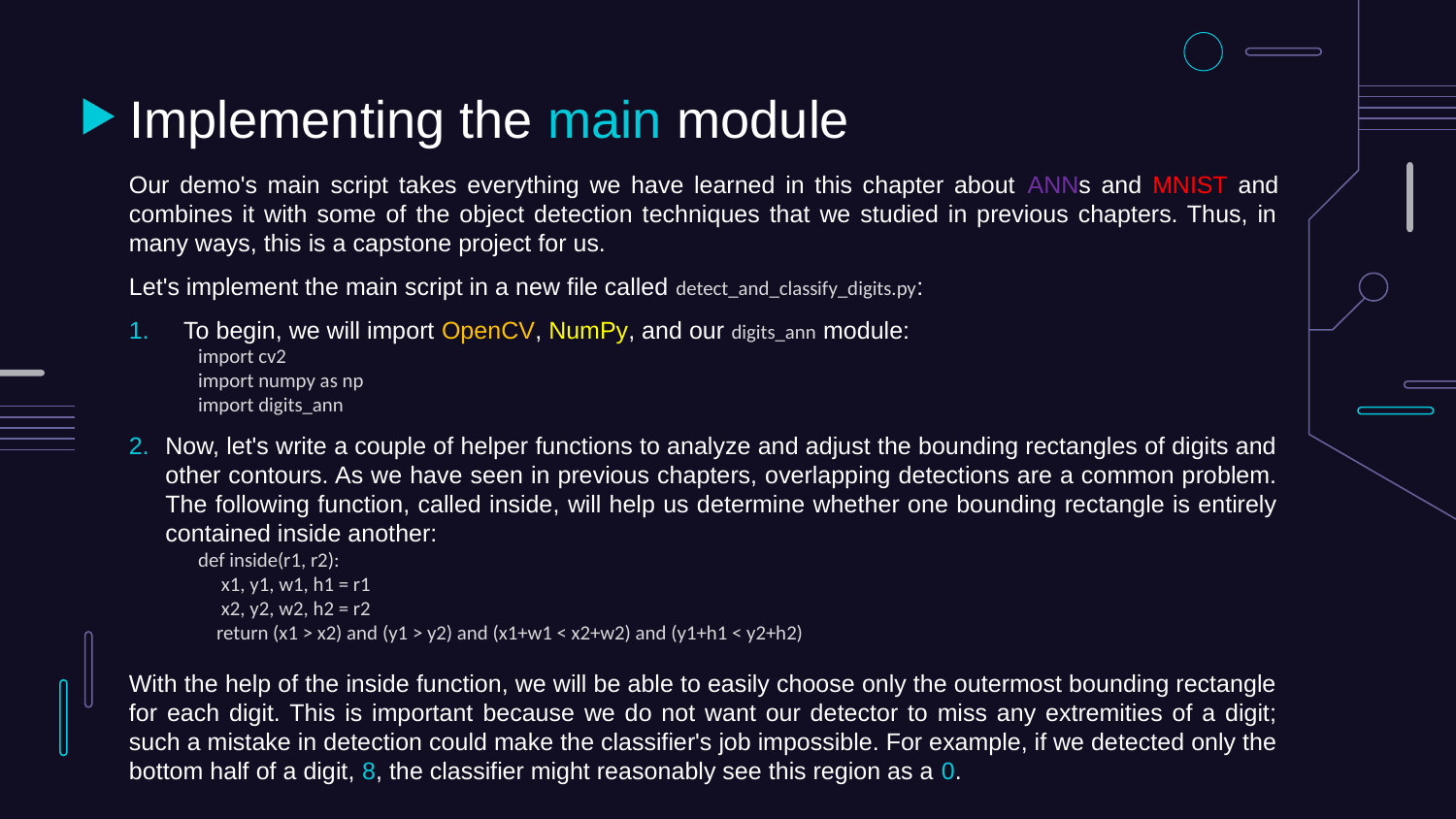

# Implementing the main module
Our demo's main script takes everything we have learned in this chapter about ANNs and MNIST and combines it with some of the object detection techniques that we studied in previous chapters. Thus, in many ways, this is a capstone project for us.

Let's implement the main script in a new file called detect_and_classify_digits.py:

To begin, we will import OpenCV, NumPy, and our digits_ann module:
               import cv2
               import numpy as np
               import digits_ann

Now, let's write a couple of helper functions to analyze and adjust the bounding rectangles of digits and other contours. As we have seen in previous chapters, overlapping detections are a common problem. The following function, called inside, will help us determine whether one bounding rectangle is entirely contained inside another:
               def inside(r1, r2):
                    x1, y1, w1, h1 = r1
                    x2, y2, w2, h2 = r2
                   return (x1 > x2) and (y1 > y2) and (x1+w1 < x2+w2) and (y1+h1 < y2+h2)

With the help of the inside function, we will be able to easily choose only the outermost bounding rectangle for each digit. This is important because we do not want our detector to miss any extremities of a digit; such a mistake in detection could make the classifier's job impossible. For example, if we detected only the bottom half of a digit, 8, the classifier might reasonably see this region as a 0.